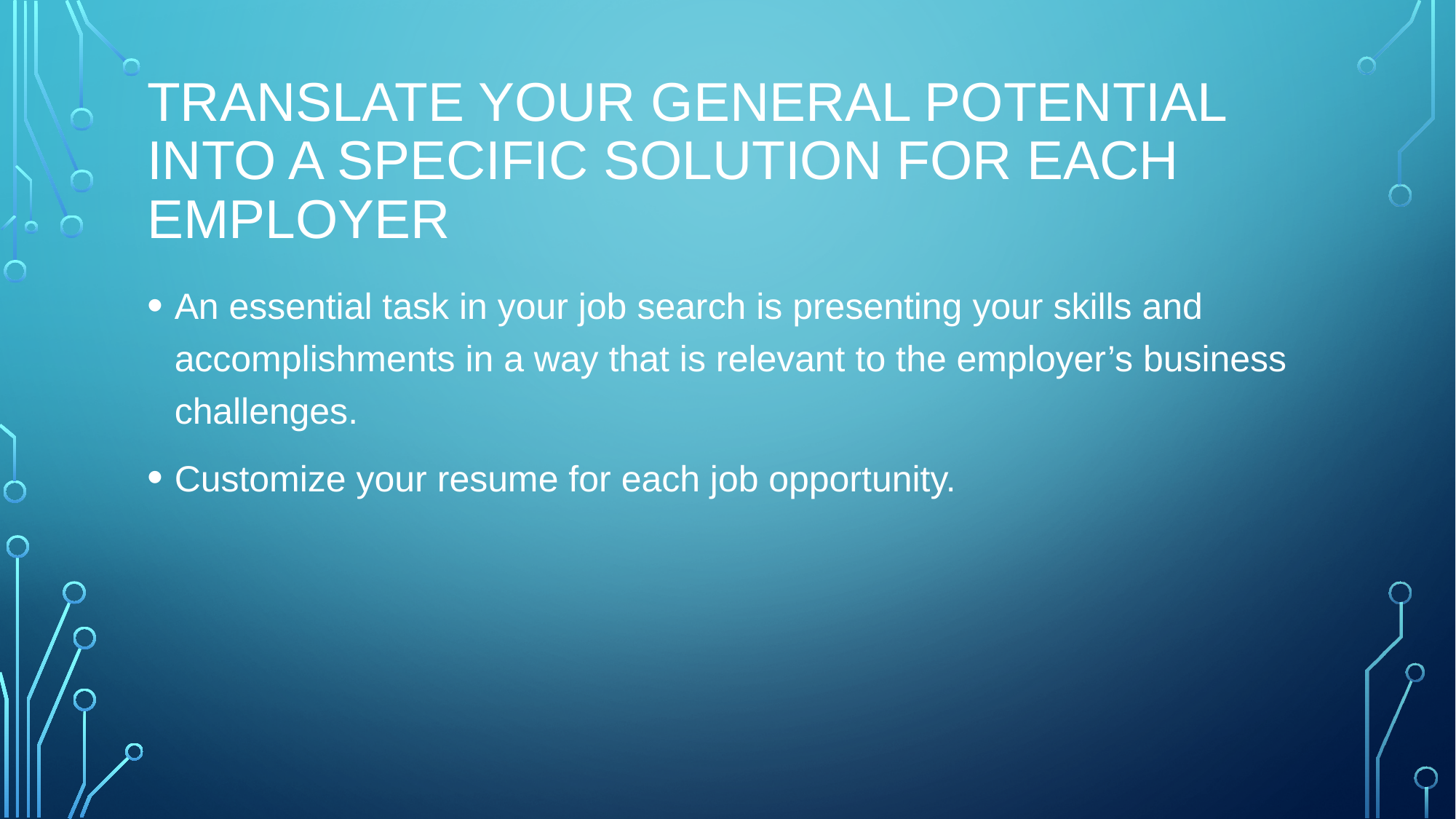

# Translate your general potential into a specific solution for each employer
An essential task in your job search is presenting your skills and accomplishments in a way that is relevant to the employer’s business challenges.
Customize your resume for each job opportunity.